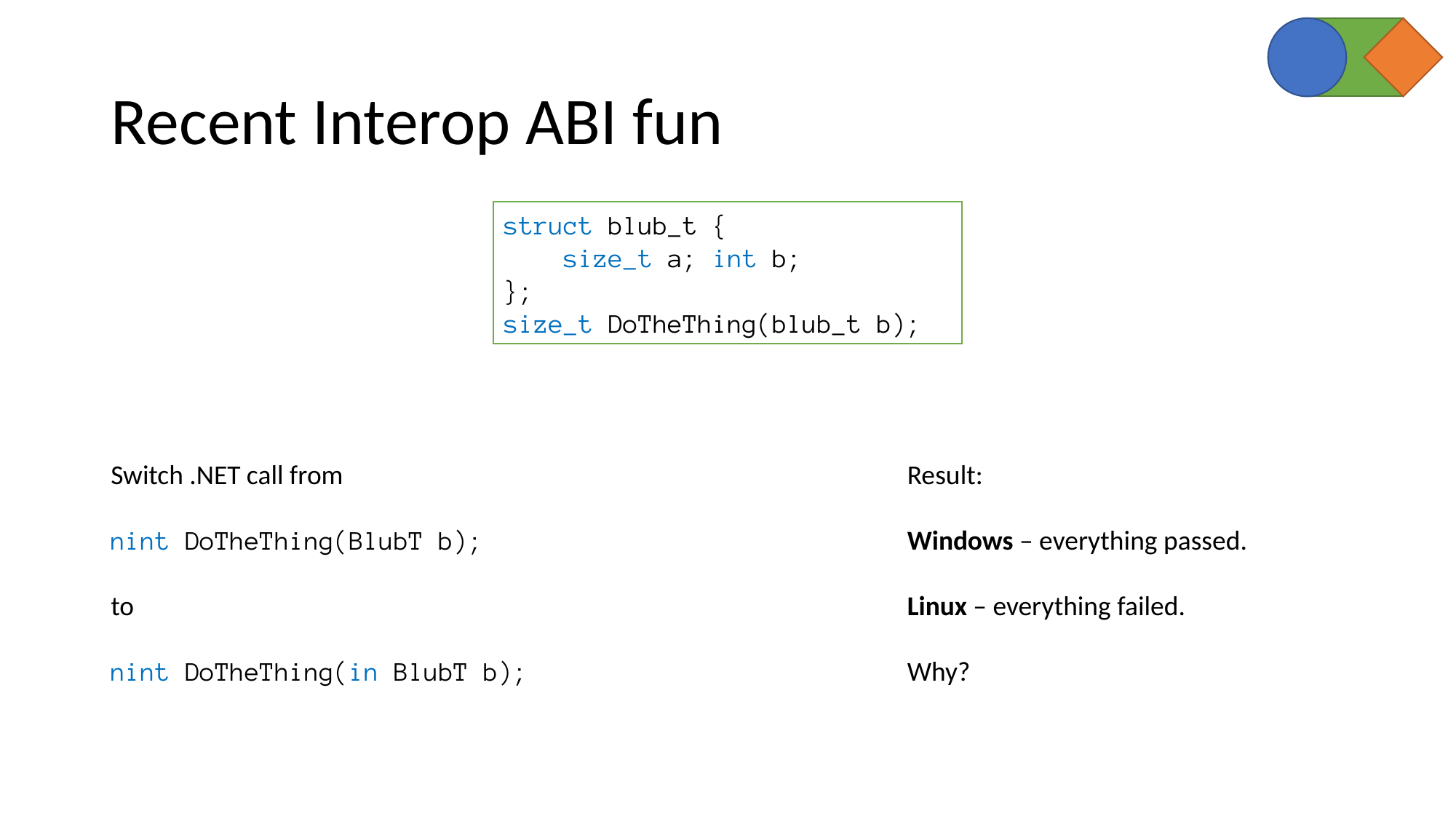

# Recent Interop ABI fun
struct blub_t {
    size_t a; int b;
};
size_t DoTheThing(blub_t b);
Result:

Windows – everything passed.

Linux – everything failed.

Why?
Switch .NET call from

nint DoTheThing(BlubT b);

to

nint DoTheThing(in BlubT b);